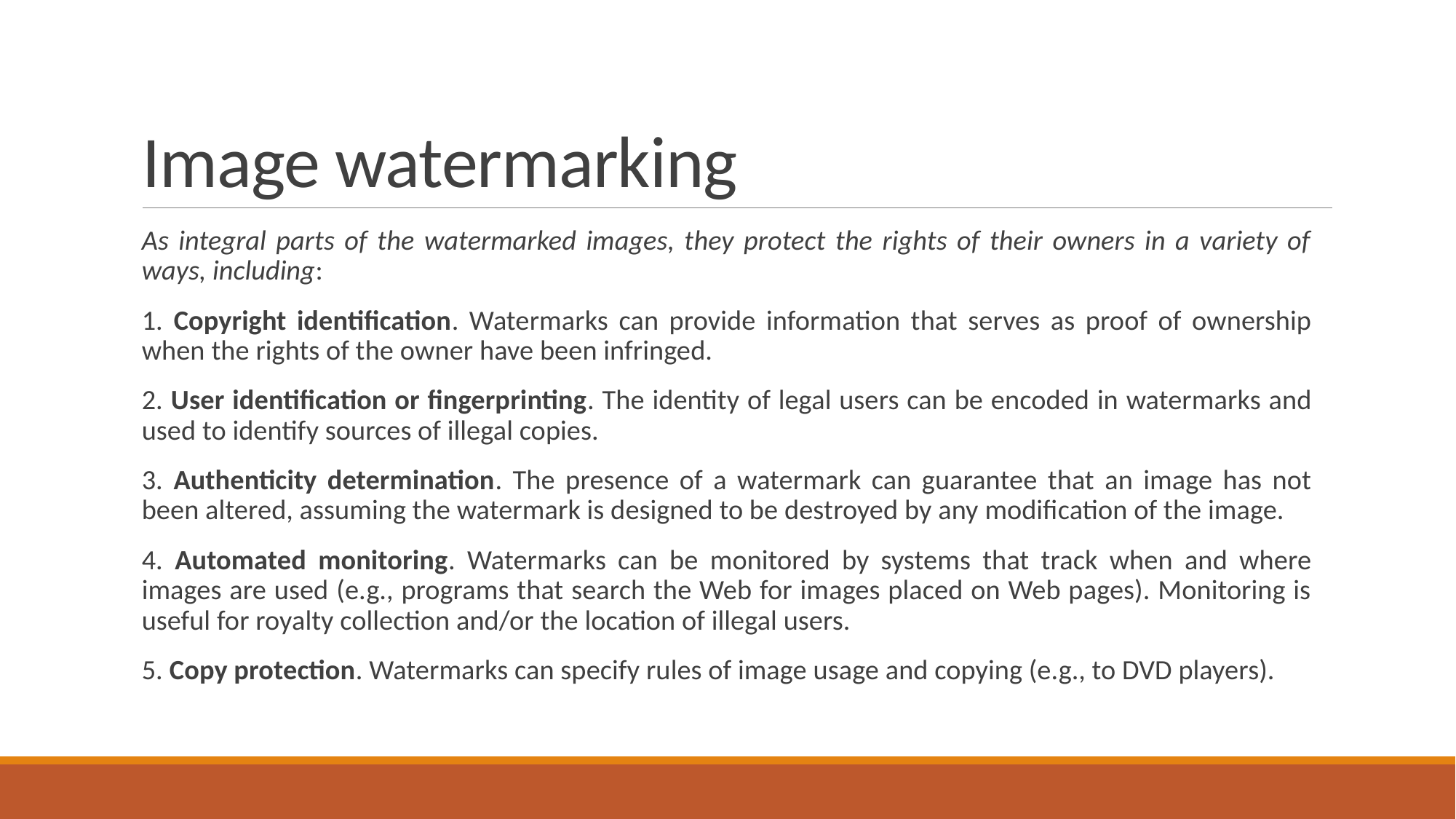

# Image watermarking
As integral parts of the watermarked images, they protect the rights of their owners in a variety of ways, including:
1. Copyright identification. Watermarks can provide information that serves as proof of ownership when the rights of the owner have been infringed.
2. User identification or fingerprinting. The identity of legal users can be encoded in watermarks and used to identify sources of illegal copies.
3. Authenticity determination. The presence of a watermark can guarantee that an image has not been altered, assuming the watermark is designed to be destroyed by any modification of the image.
4. Automated monitoring. Watermarks can be monitored by systems that track when and where images are used (e.g., programs that search the Web for images placed on Web pages). Monitoring is useful for royalty collection and/or the location of illegal users.
5. Copy protection. Watermarks can specify rules of image usage and copying (e.g., to DVD players).